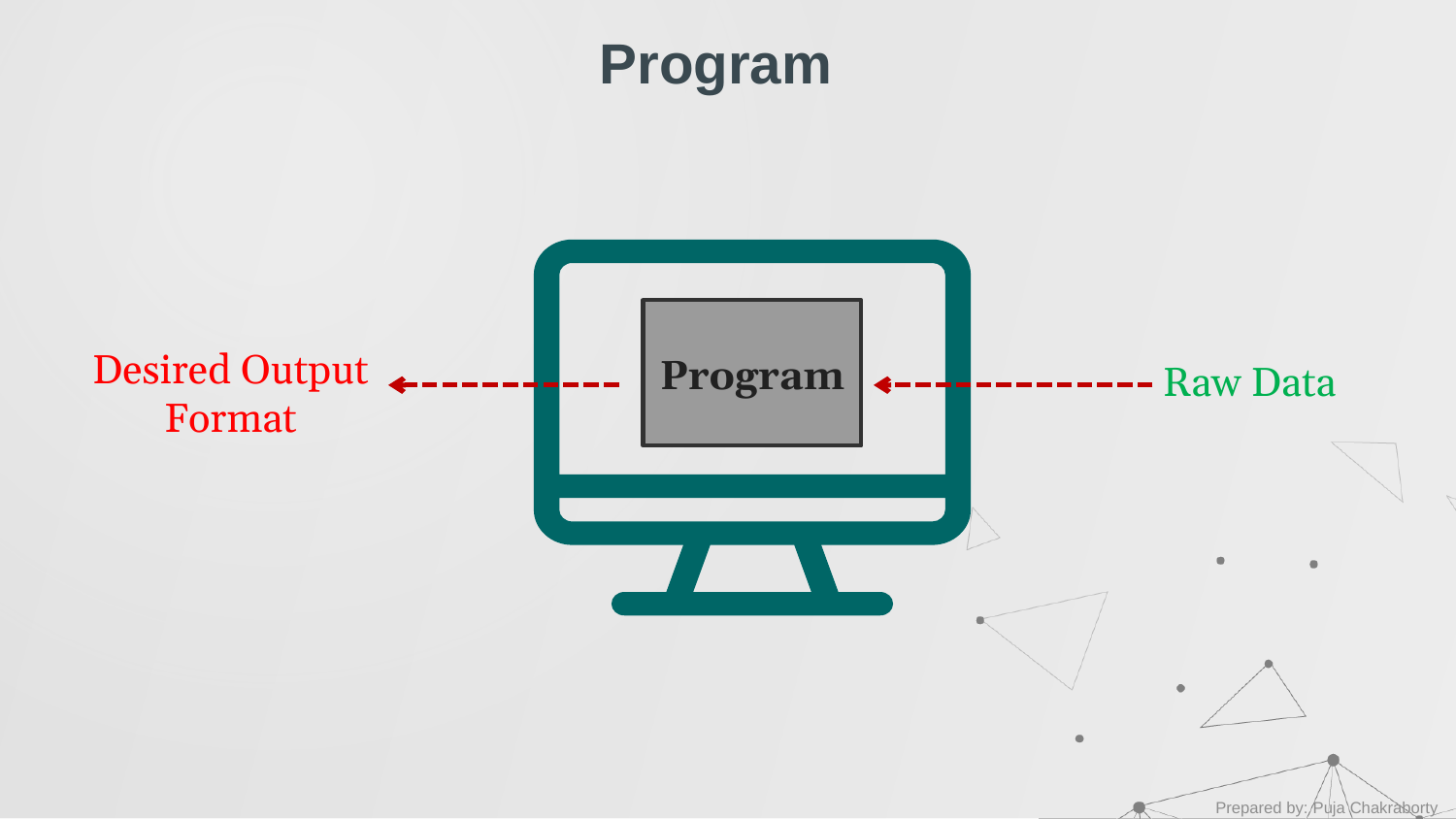

Program

Program
Desired Output Format
Raw Data
Prepared by: Puja Chakraborty